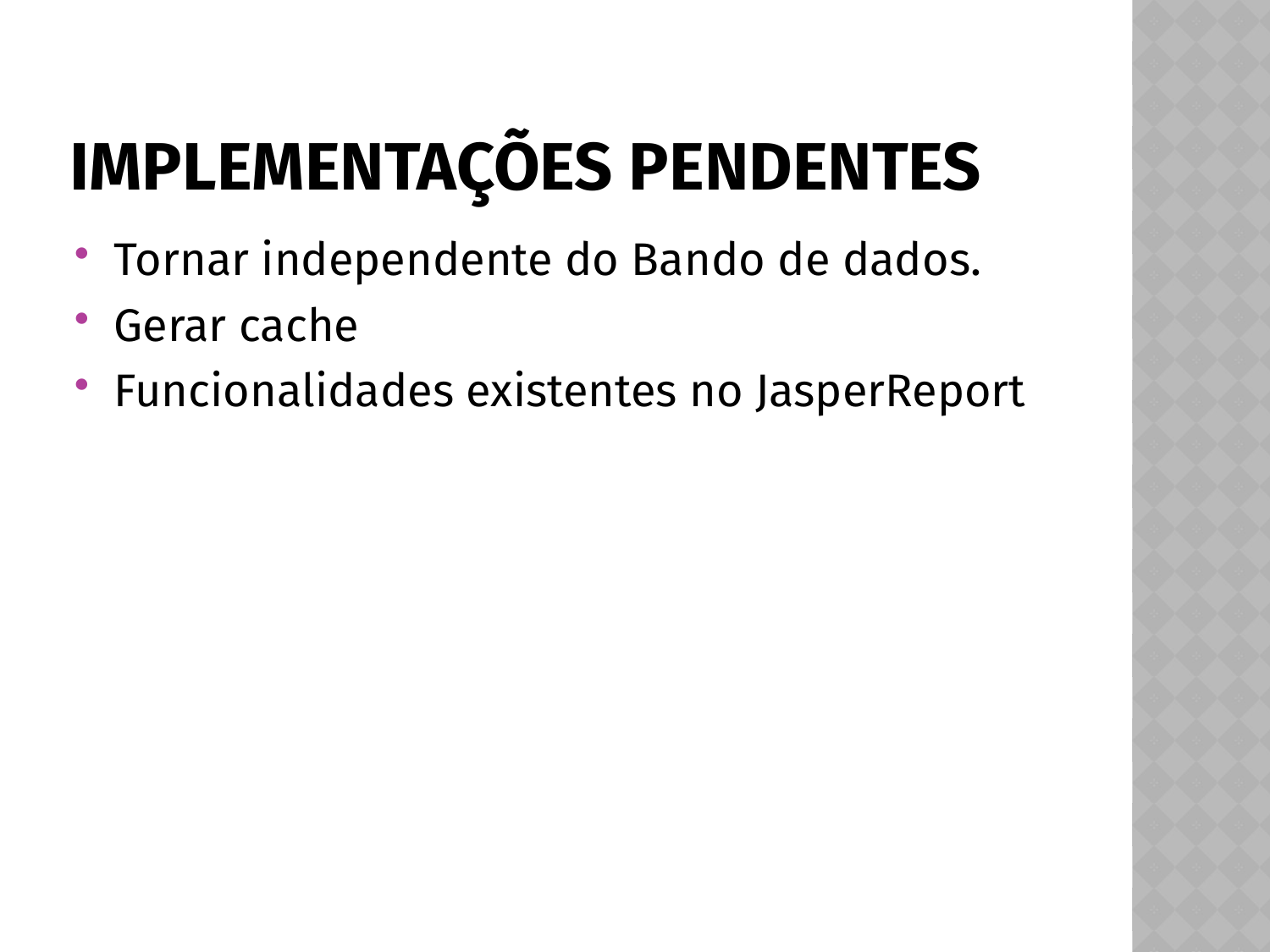

# Implementações pendentes
Tornar independente do Bando de dados.
Gerar cache
Funcionalidades existentes no JasperReport